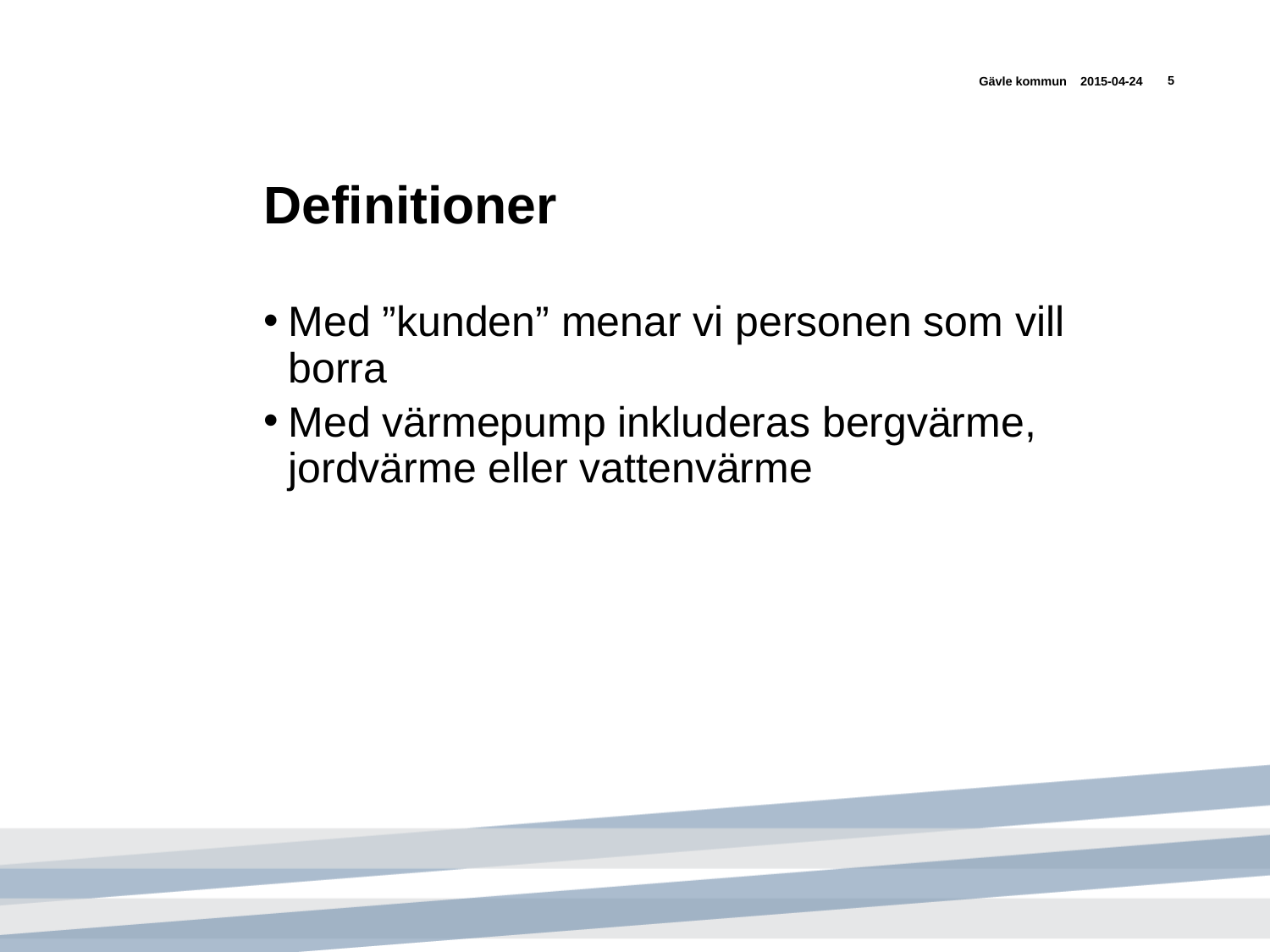

Gävle kommun
2015-04-24
5
# Definitioner
Med ”kunden” menar vi personen som vill borra
Med värmepump inkluderas bergvärme, jordvärme eller vattenvärme